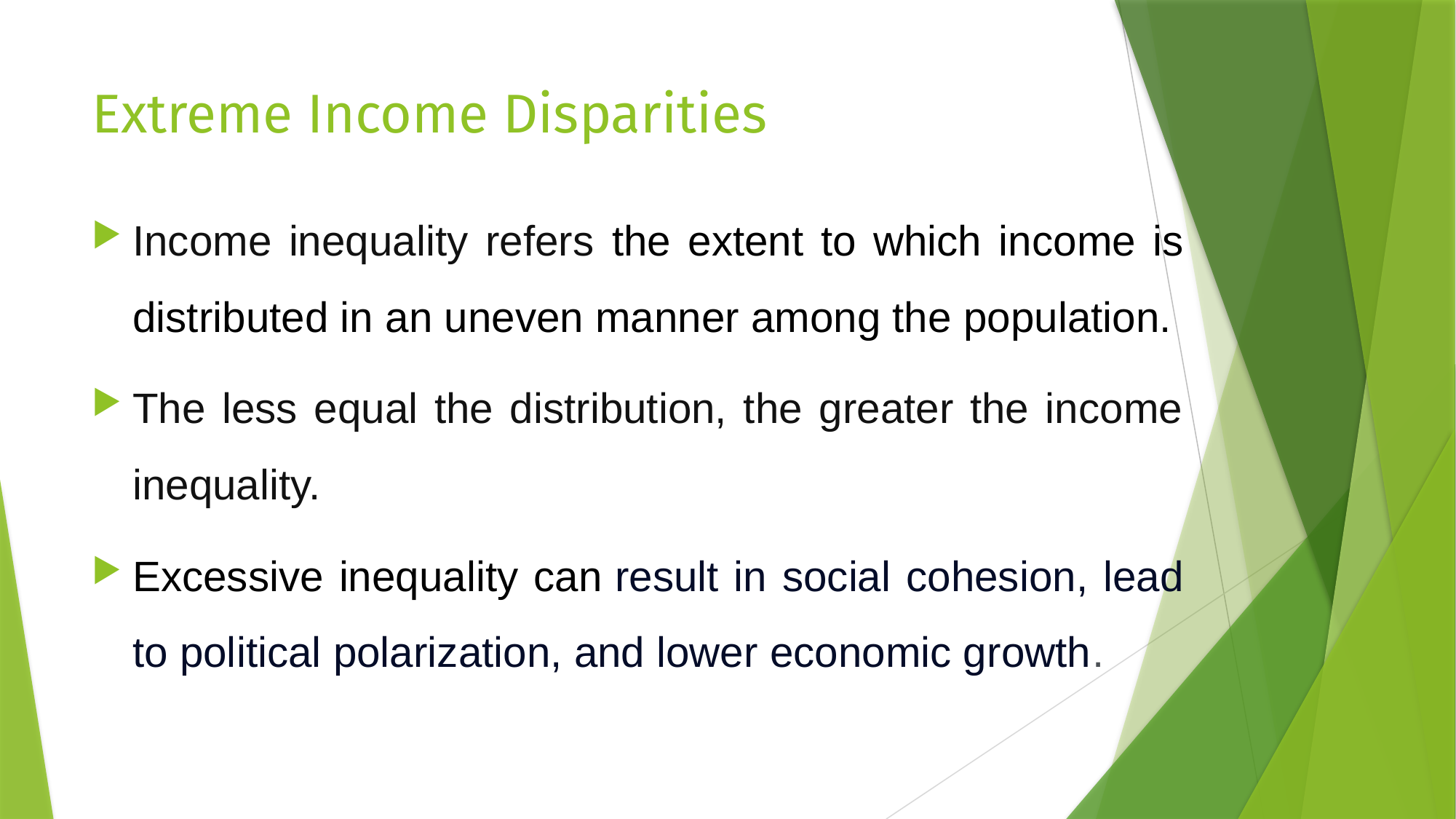

# Extreme Income Disparities
Income inequality refers the extent to which income is distributed in an uneven manner among the population.
The less equal the distribution, the greater the income inequality.
Excessive inequality can result in social cohesion, lead to political polarization, and lower economic growth.